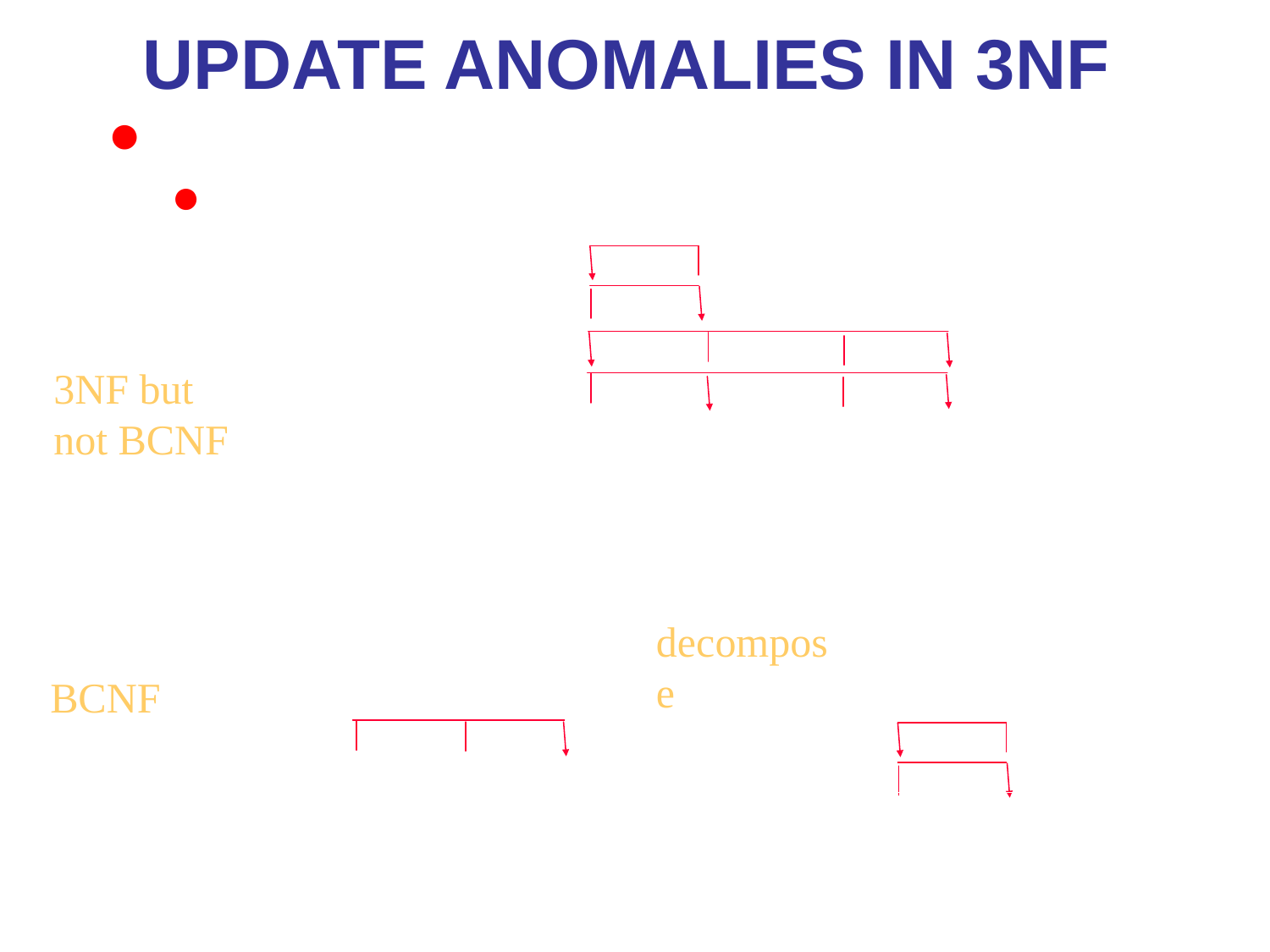

# Update Anomalies in 3NF
Supplier-Product is in 3NF but not in BCNF
insert (s01,AMD,p05,500) may cause anomaly
Supplier-Product   SNO   SNAME    PNO   QTY
                               s01       Intel         p01      300
                               s01       Intel         p02      200
                               s01       Intel         p03      400

3NF but
not BCNF
decompose
BCNF
Supplier-Product   SNO    PNO   QTY
                               s01      p01      300
                               s01      p02      200
                               s01      p03      400

Supplier  SNO    SNAME
                 s01        Intel

*